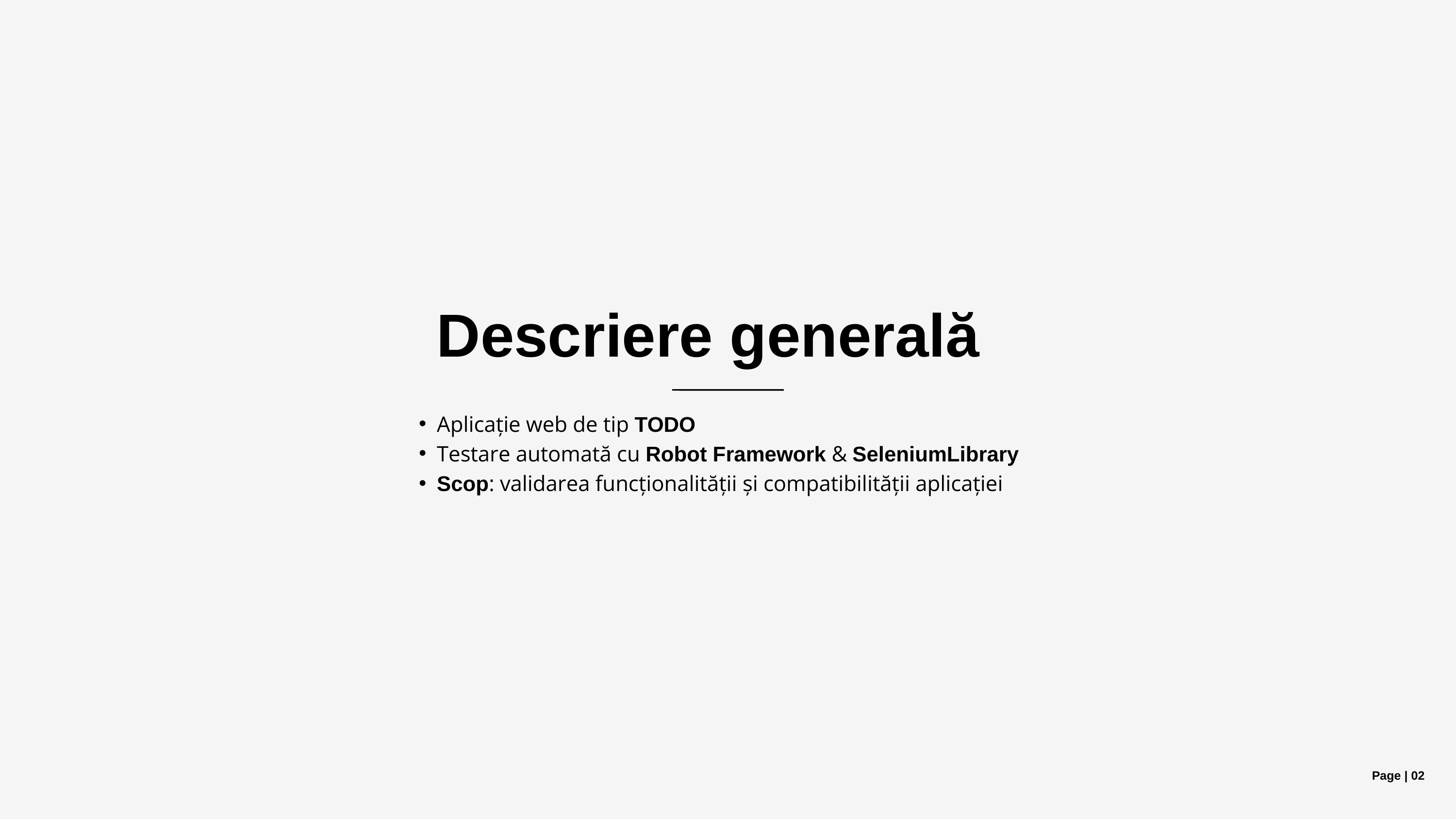

Descriere generală

Aplicație web de tip TODO
Testare automată cu Robot Framework & SeleniumLibrary
Scop: validarea funcționalității și compatibilității aplicației
Page | 02